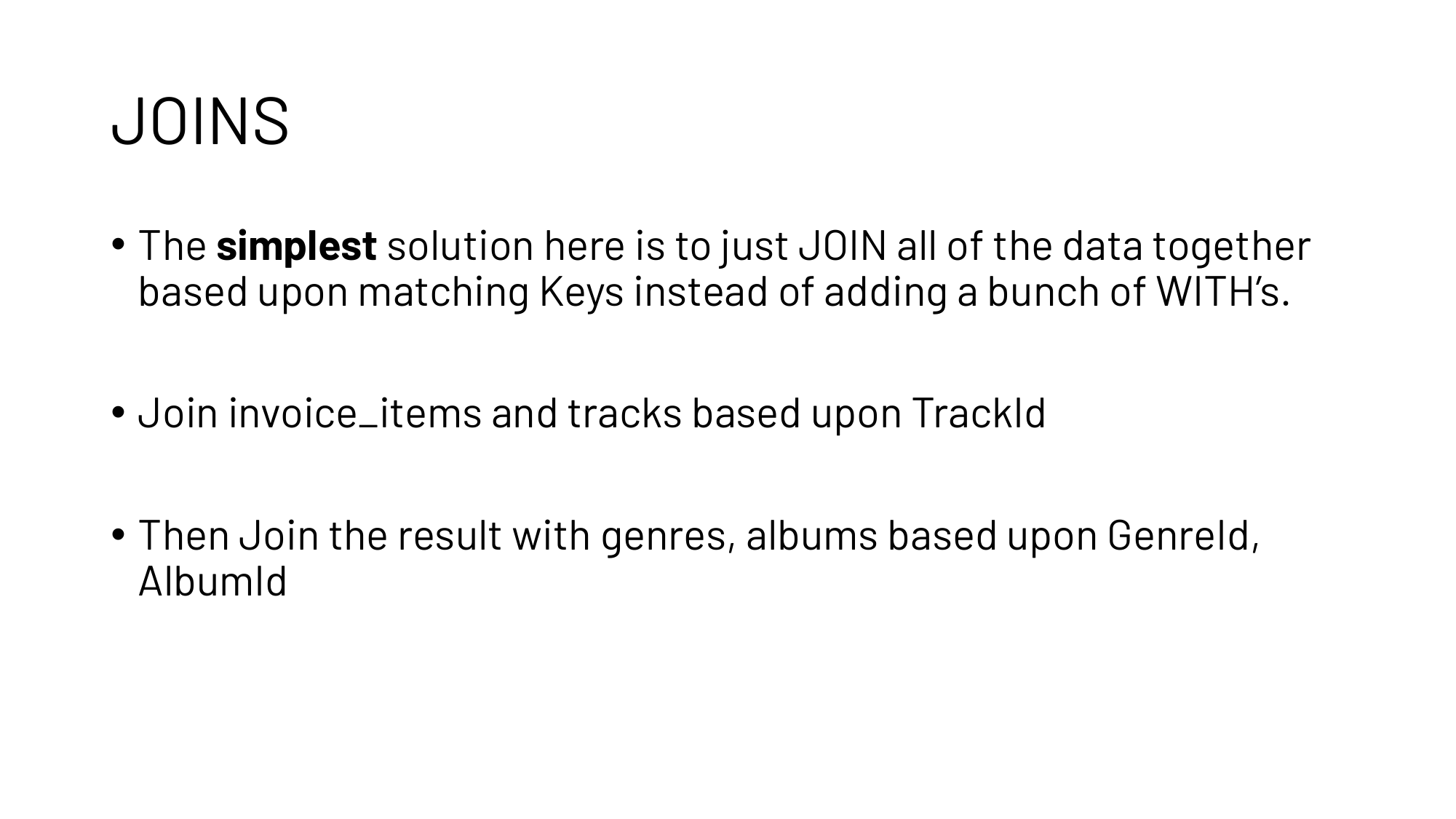

# JOINS
The simplest solution here is to just JOIN all of the data together based upon matching Keys instead of adding a bunch of WITH’s.

Join invoice_items and tracks based upon TrackId

Then Join the result with genres, albums based upon GenreId, AlbumId